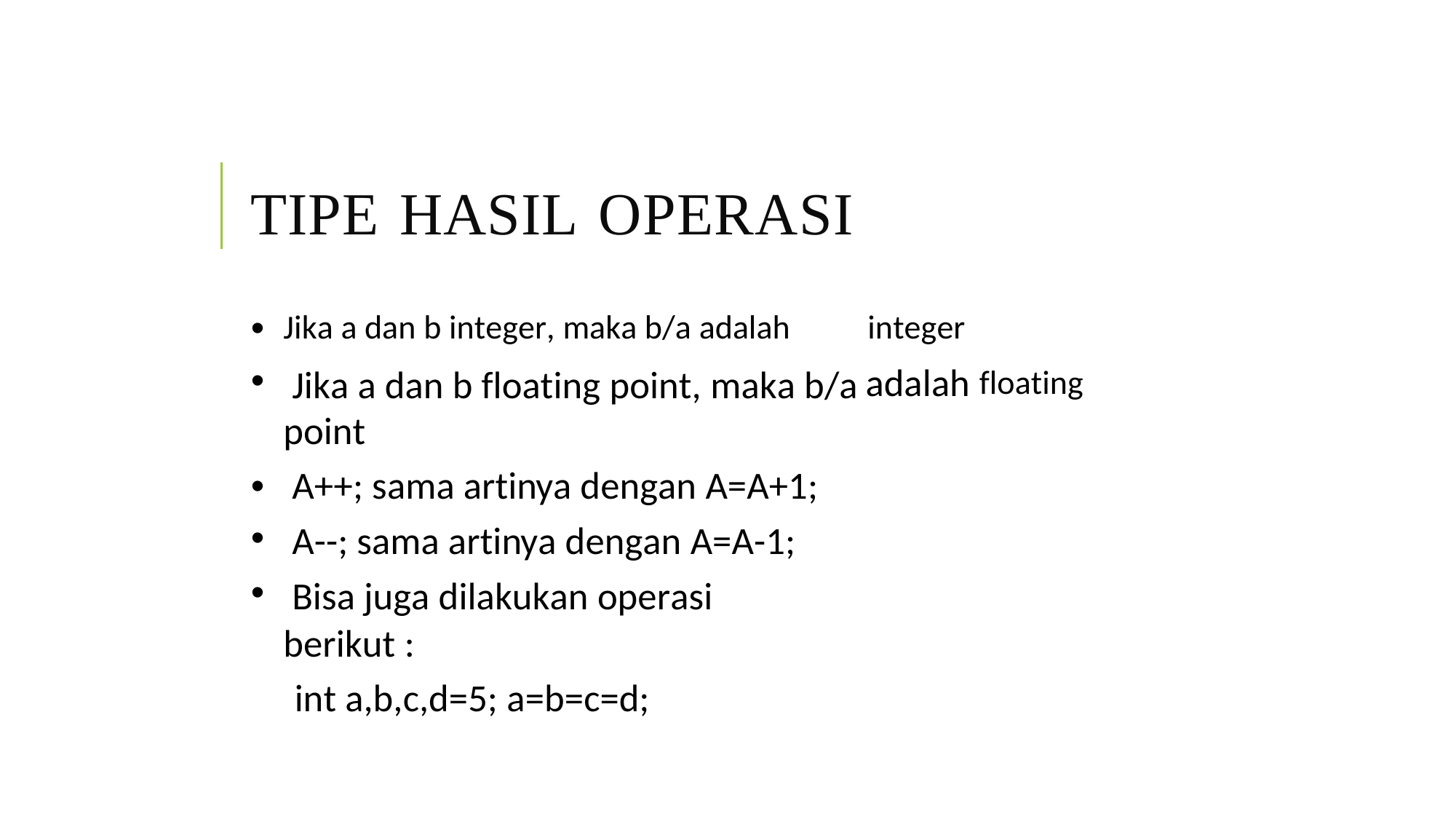

TIPE HASIL OPERASI
•
•
Jika a dan b integer, maka b/a adalah
Jika a dan b floating point, maka b/a point
A++; sama artinya dengan A=A+1;
A--; sama artinya dengan A=A-1;
Bisa juga dilakukan operasi berikut :
int a,b,c,d=5; a=b=c=d;
integer
adalah
floating
•
•
•